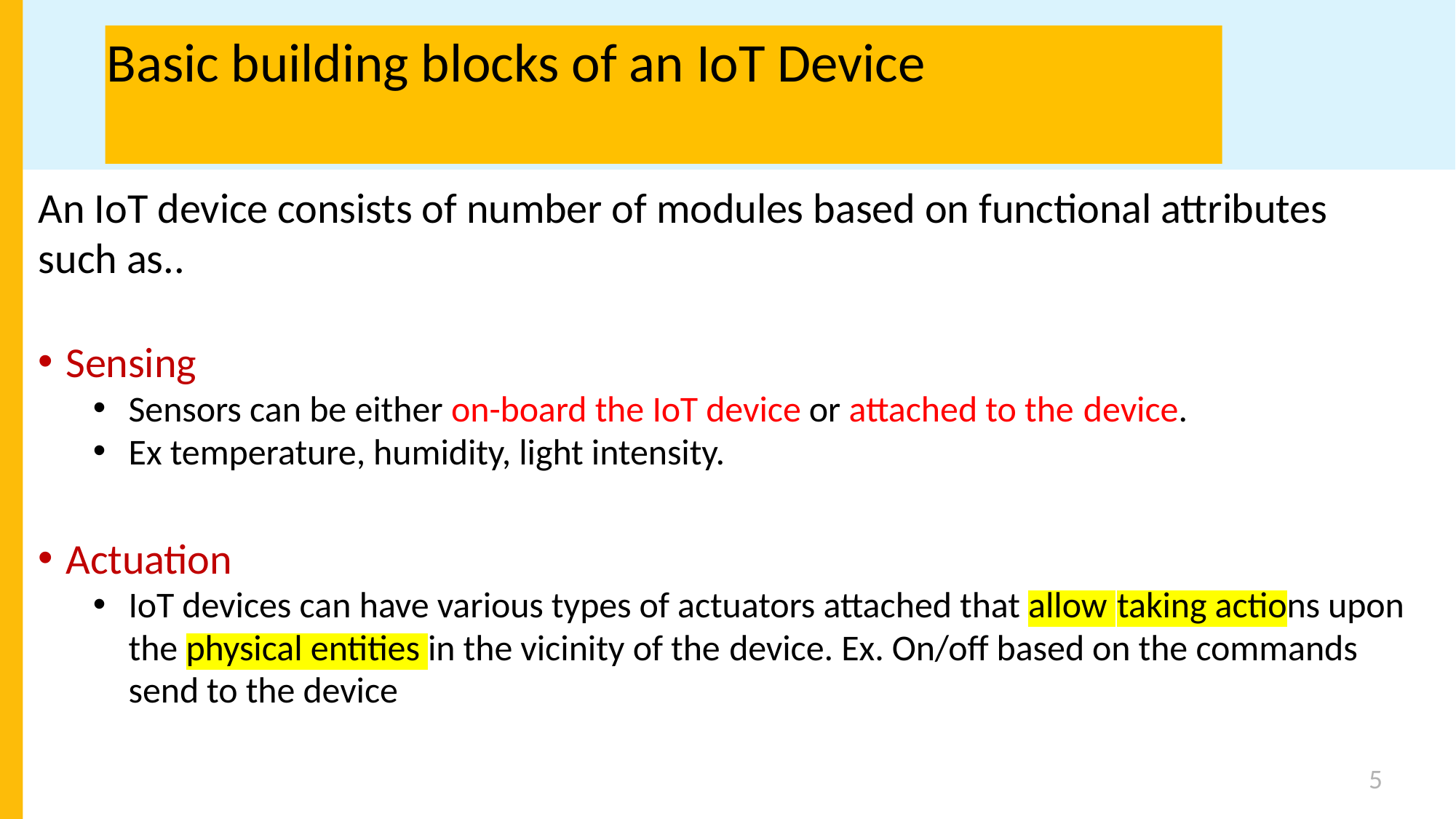

# Basic building blocks of an IoT Device
An IoT device consists of number of modules based on functional attributes such as..

Sensing
Sensors can be either on-board the IoT device or attached to the device.
Ex temperature, humidity, light intensity.

Actuation
IoT devices can have various types of actuators attached that allow taking actions upon the physical entities in the vicinity of the device. Ex. On/off based on the commands send to the device

5